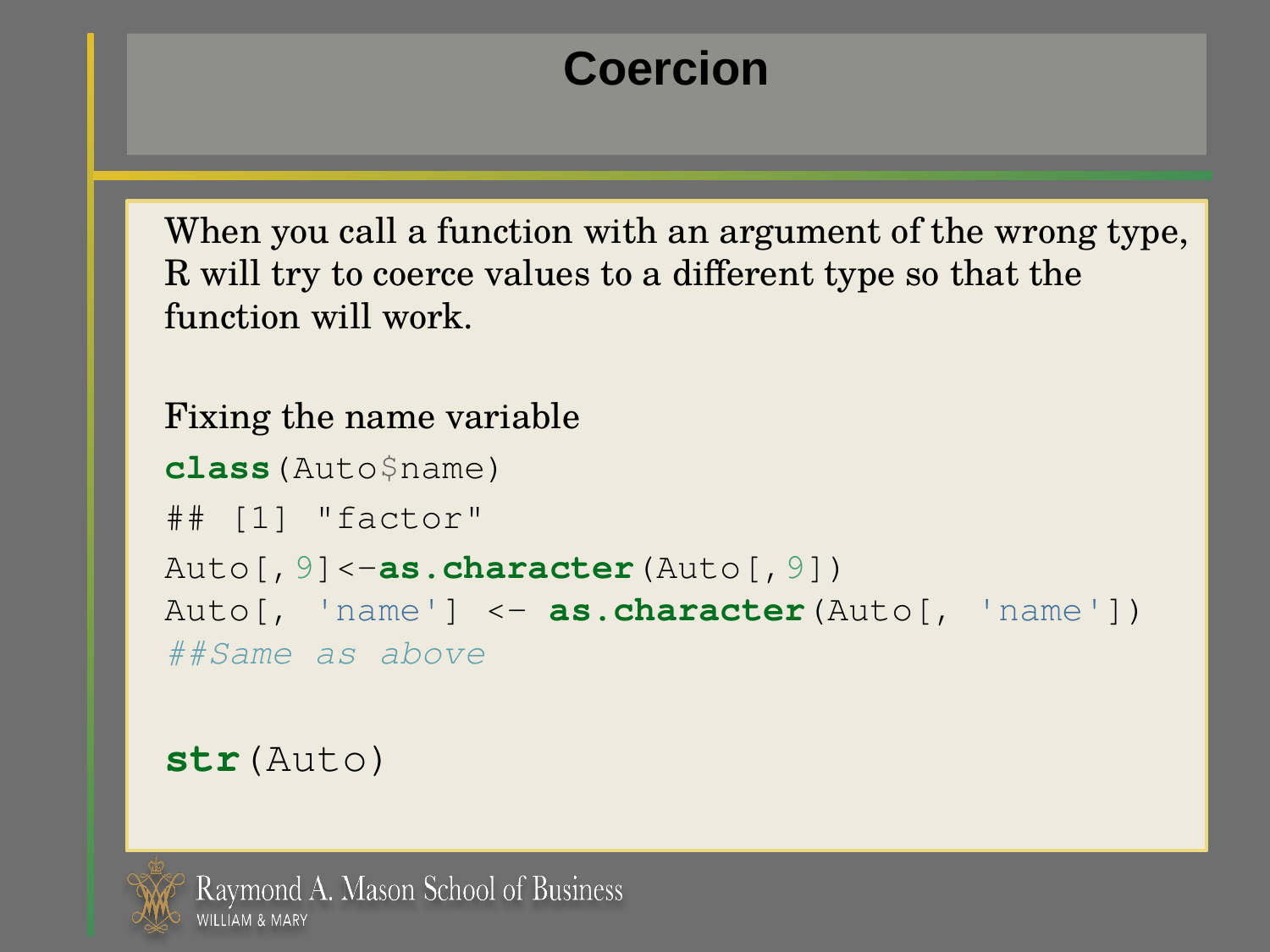

# Coercion
When you call a function with an argument of the wrong type, R will try to coerce values to a different type so that the function will work.

Fixing the name variable
class(Auto$name)
## [1] "factor"
Auto[,9]<-as.character(Auto[,9])
Auto[, 'name'] <- as.character(Auto[, 'name']) ##Same as above

str(Auto)